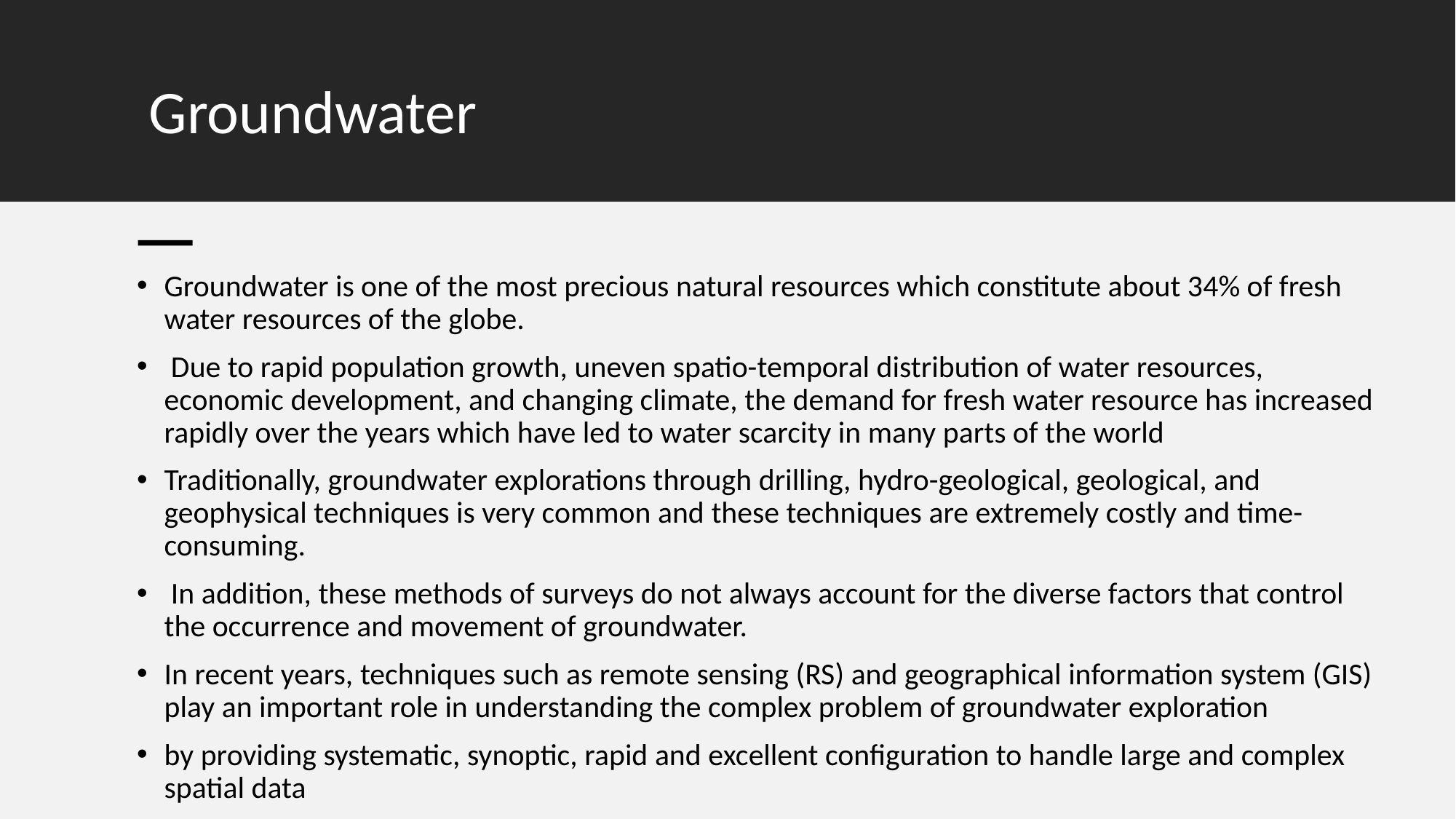

# Groundwater

Groundwater is one of the most precious natural resources which constitute about 34% of fresh water resources of the globe.
 Due to rapid population growth, uneven spatio-temporal distribution of water resources, economic development, and changing climate, the demand for fresh water resource has increased rapidly over the years which have led to water scarcity in many parts of the world
Traditionally, groundwater explorations through drilling, hydro-geological, geological, and geophysical techniques is very common and these techniques are extremely costly and time-consuming.
 In addition, these methods of surveys do not always account for the diverse factors that control the occurrence and movement of groundwater.
In recent years, techniques such as remote sensing (RS) and geographical information system (GIS) play an important role in understanding the complex problem of groundwater exploration
by providing systematic, synoptic, rapid and excellent configuration to handle large and complex spatial data